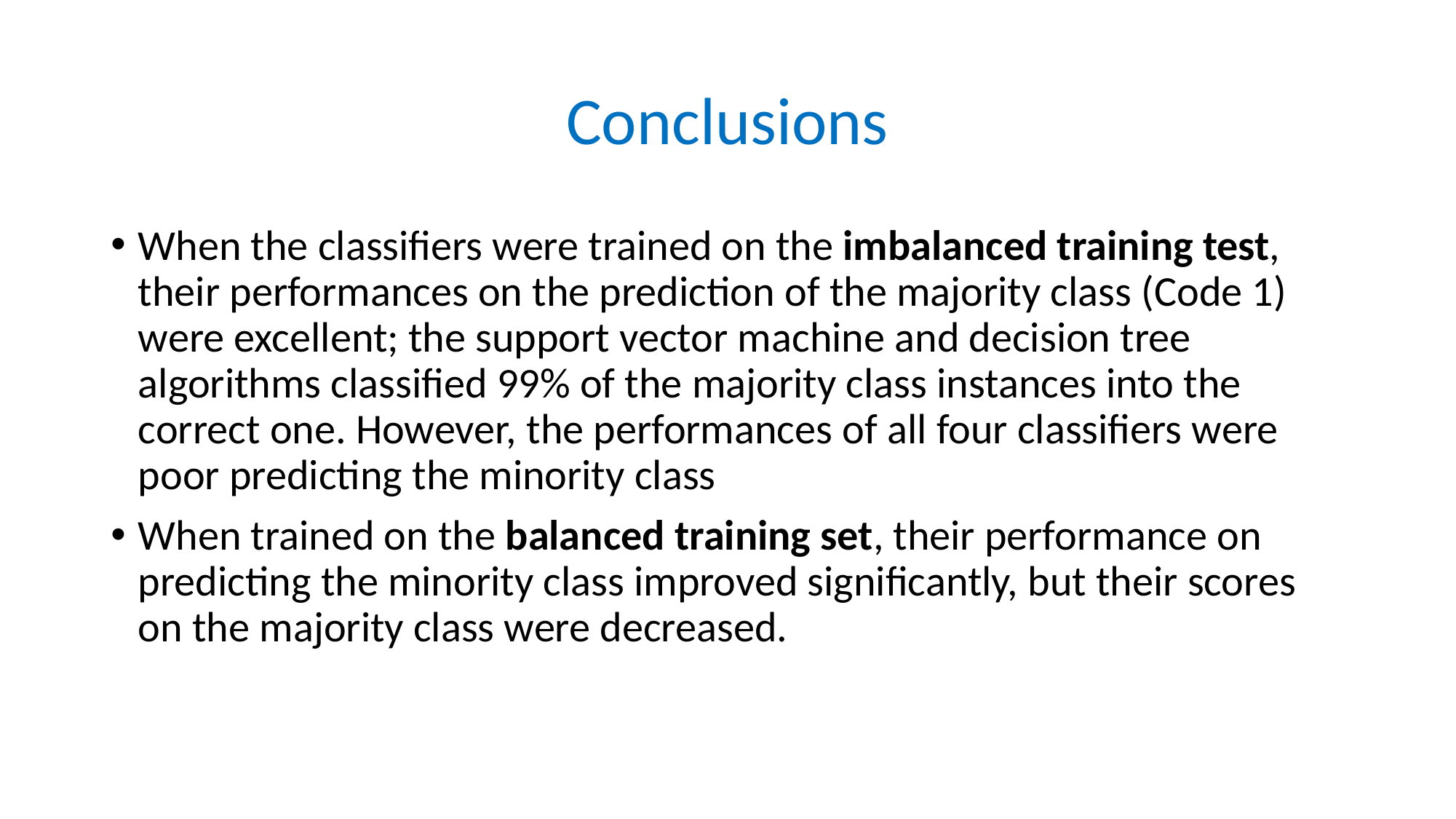

# Conclusions
When the classifiers were trained on the imbalanced training test, their performances on the prediction of the majority class (Code 1) were excellent; the support vector machine and decision tree algorithms classified 99% of the majority class instances into the correct one. However, the performances of all four classifiers were poor predicting the minority class
When trained on the balanced training set, their performance on predicting the minority class improved significantly, but their scores on the majority class were decreased.